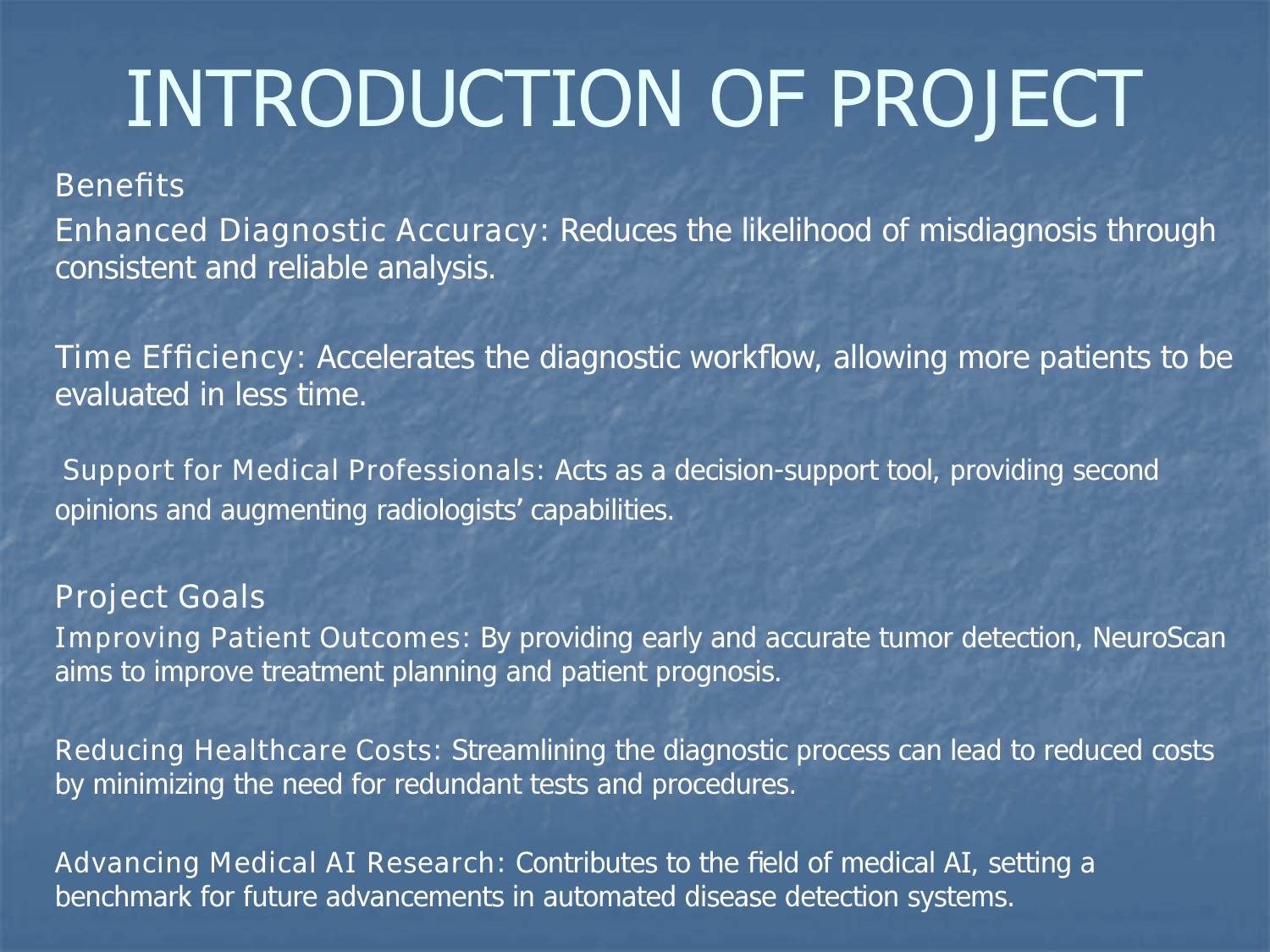

# INTRODUCTION OF PROJECT
Benefits
Enhanced Diagnostic Accuracy: Reduces the likelihood of misdiagnosis through consistent and reliable analysis.

Time Efficiency: Accelerates the diagnostic workflow, allowing more patients to be evaluated in less time.
 Support for Medical Professionals: Acts as a decision-support tool, providing second opinions and augmenting radiologists’ capabilities.

Project Goals
Improving Patient Outcomes: By providing early and accurate tumor detection, NeuroScan aims to improve treatment planning and patient prognosis.

Reducing Healthcare Costs: Streamlining the diagnostic process can lead to reduced costs by minimizing the need for redundant tests and procedures.

Advancing Medical AI Research: Contributes to the field of medical AI, setting a benchmark for future advancements in automated disease detection systems.